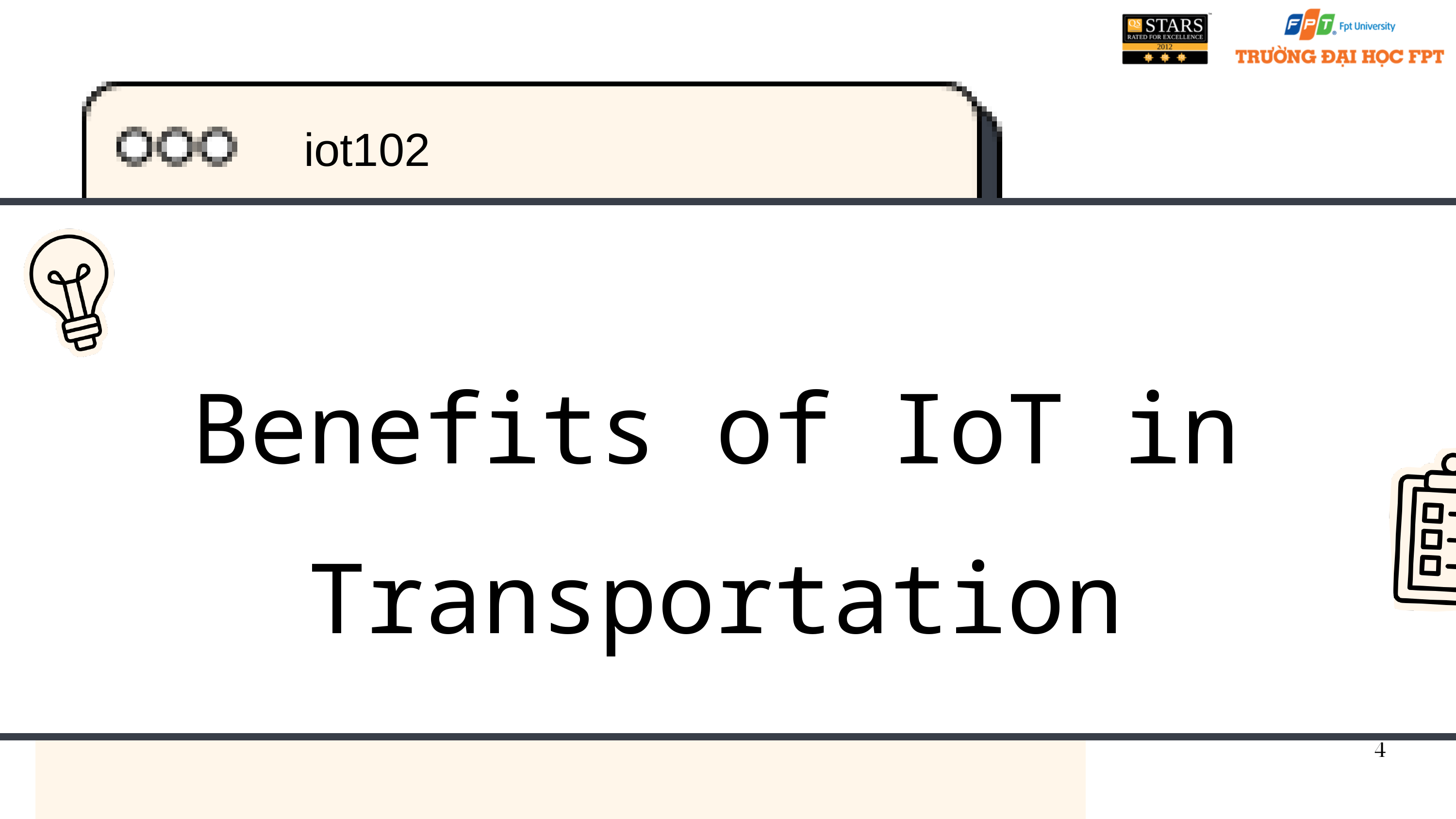

iot102

Benefits of IoT in Transportation

4